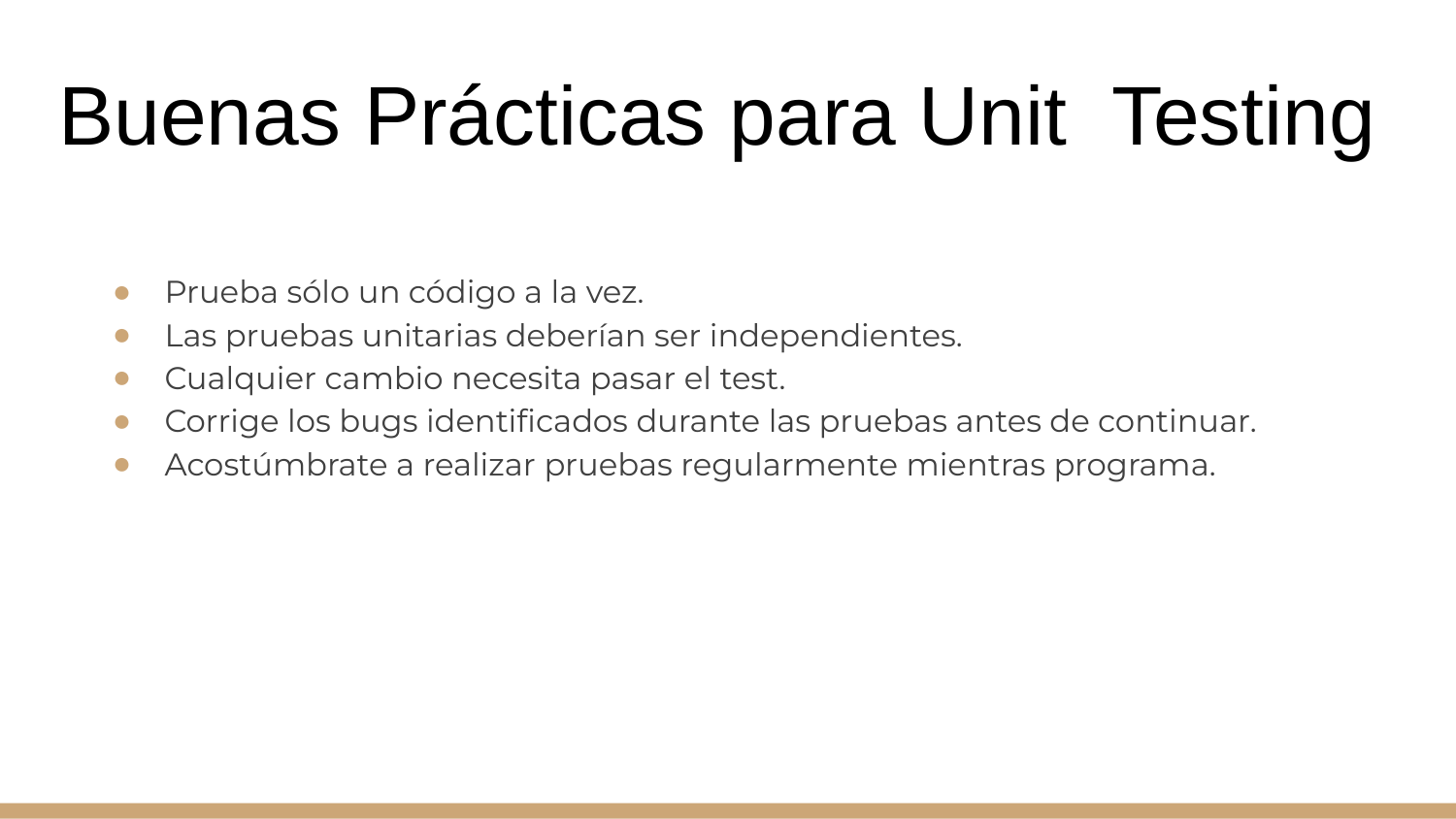

# Buenas Prácticas para Unit  Testing

Prueba sólo un código a la vez.
Las pruebas unitarias deberían ser independientes.
Cualquier cambio necesita pasar el test.
Corrige los bugs identificados durante las pruebas antes de continuar.
Acostúmbrate a realizar pruebas regularmente mientras programa.